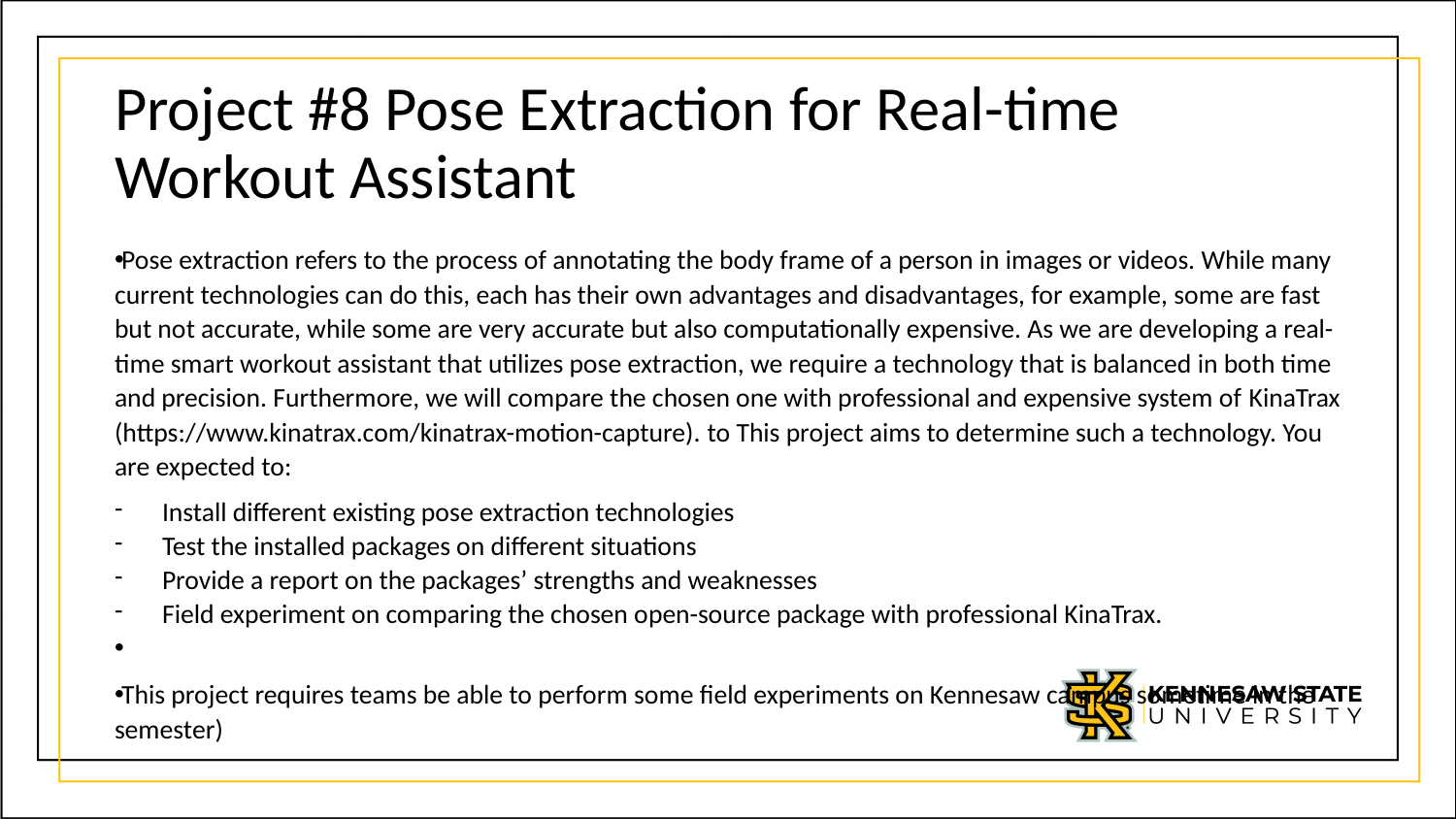

# Project #8 Pose Extraction for Real-time Workout Assistant
Pose extraction refers to the process of annotating the body frame of a person in images or videos. While many current technologies can do this, each has their own advantages and disadvantages, for example, some are fast but not accurate, while some are very accurate but also computationally expensive. As we are developing a real-time smart workout assistant that utilizes pose extraction, we require a technology that is balanced in both time and precision. Furthermore, we will compare the chosen one with professional and expensive system of KinaTrax (https://www.kinatrax.com/kinatrax-motion-capture). to This project aims to determine such a technology. You are expected to:
Install different existing pose extraction technologies
Test the installed packages on different situations
Provide a report on the packages’ strengths and weaknesses
Field experiment on comparing the chosen open-source package with professional KinaTrax.

This project requires teams be able to perform some field experiments on Kennesaw campus sometime in the semester)